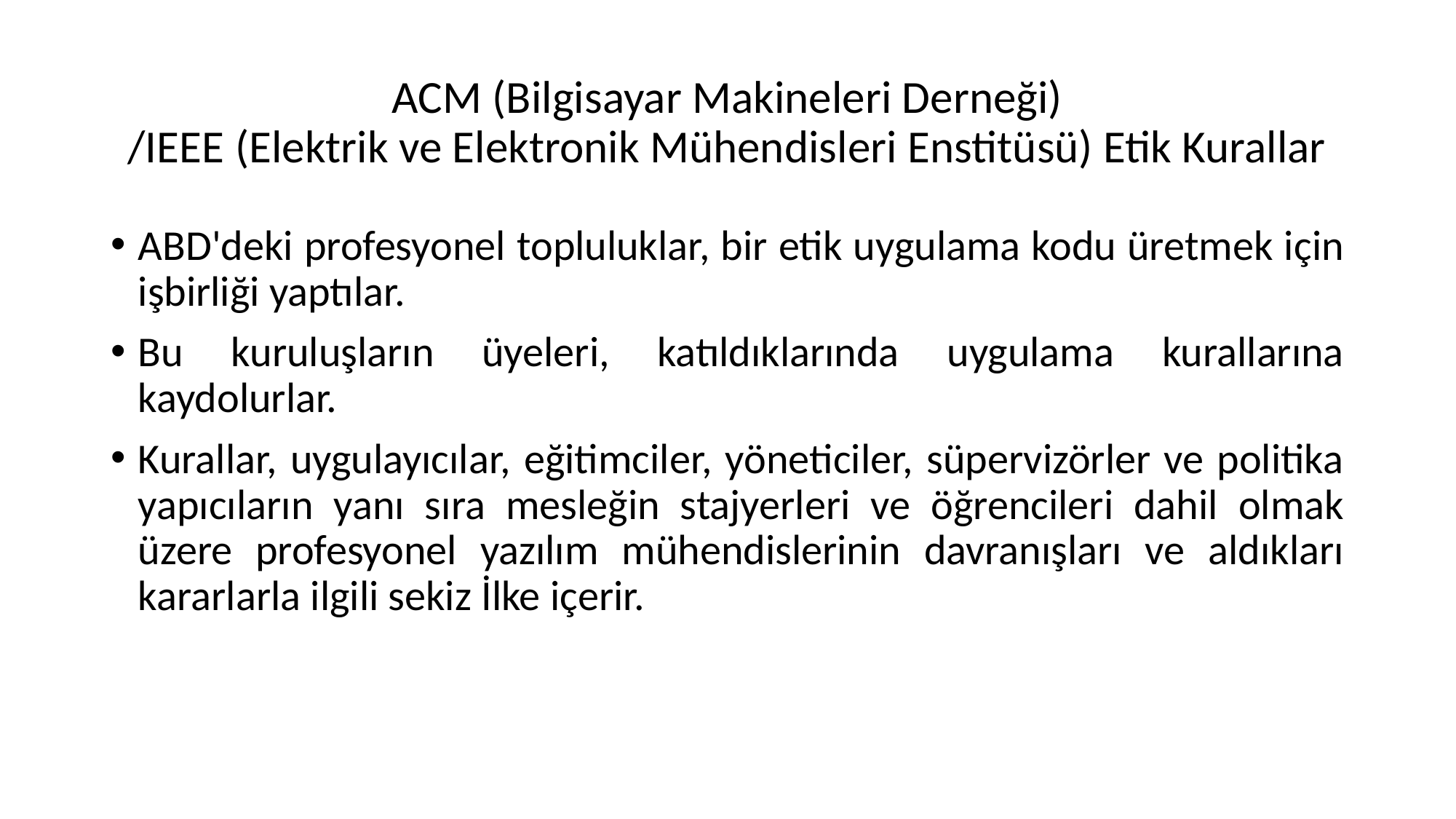

# ACM (Bilgisayar Makineleri Derneği) /IEEE (Elektrik ve Elektronik Mühendisleri Enstitüsü) Etik Kurallar
ABD'deki profesyonel topluluklar, bir etik uygulama kodu üretmek için işbirliği yaptılar.
Bu kuruluşların üyeleri, katıldıklarında uygulama kurallarına kaydolurlar.
Kurallar, uygulayıcılar, eğitimciler, yöneticiler, süpervizörler ve politika yapıcıların yanı sıra mesleğin stajyerleri ve öğrencileri dahil olmak üzere profesyonel yazılım mühendislerinin davranışları ve aldıkları kararlarla ilgili sekiz İlke içerir.